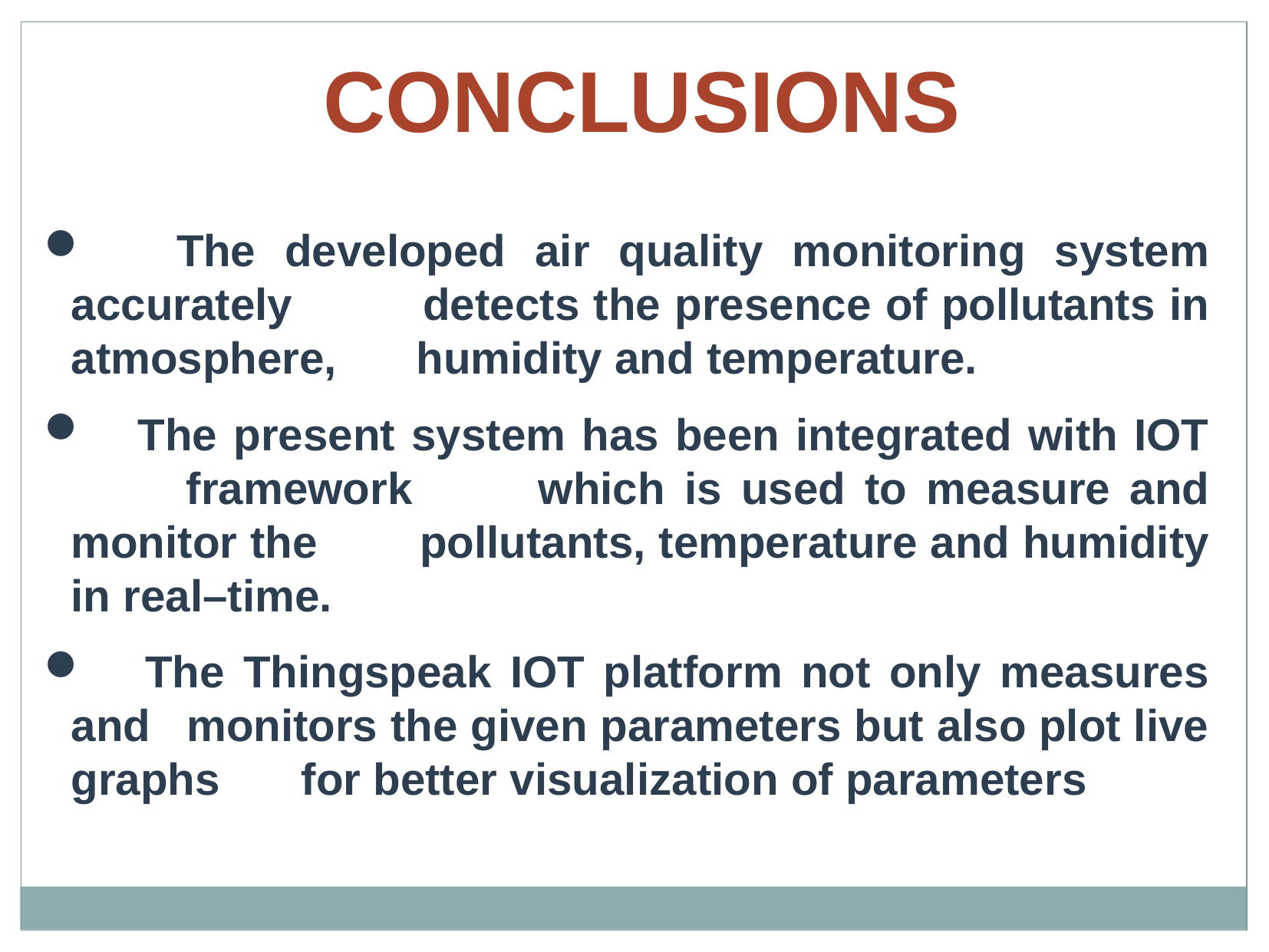

CONCLUSIONS
   The developed air quality monitoring system accurately    	detects the presence of pollutants in atmosphere,   	humidity and temperature.
   The present system has been integrated with IOT 	framework 	which is used to measure and monitor the    	pollutants, temperature and humidity in real–time.
   The Thingspeak IOT platform not only measures and 	monitors the given parameters but also plot live graphs 	for better visualization of parameters